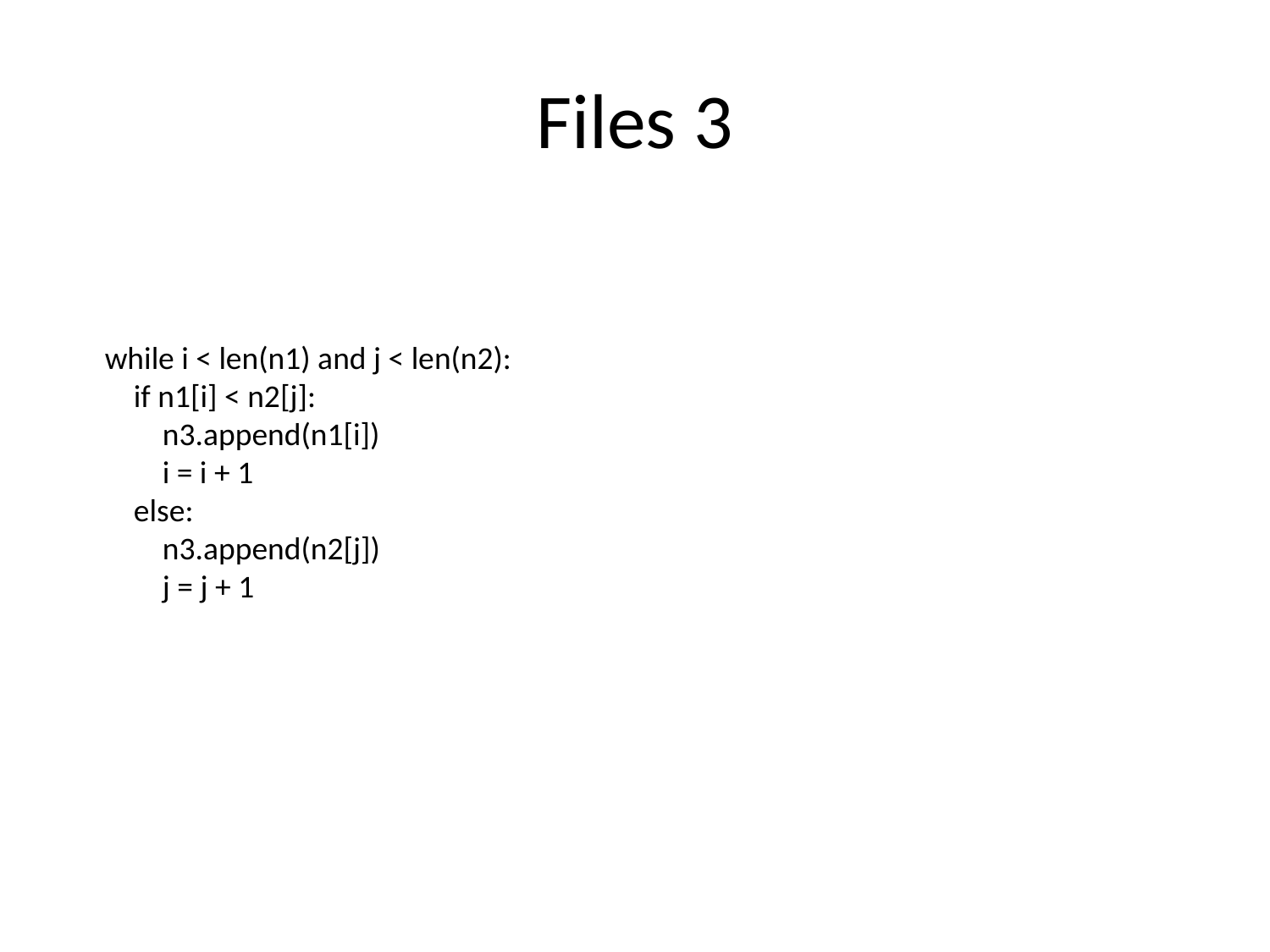

# Files 3
while i < len(n1) and j < len(n2):
    if n1[i] < n2[j]:
        n3.append(n1[i])
        i = i + 1
    else:
        n3.append(n2[j])
        j = j + 1